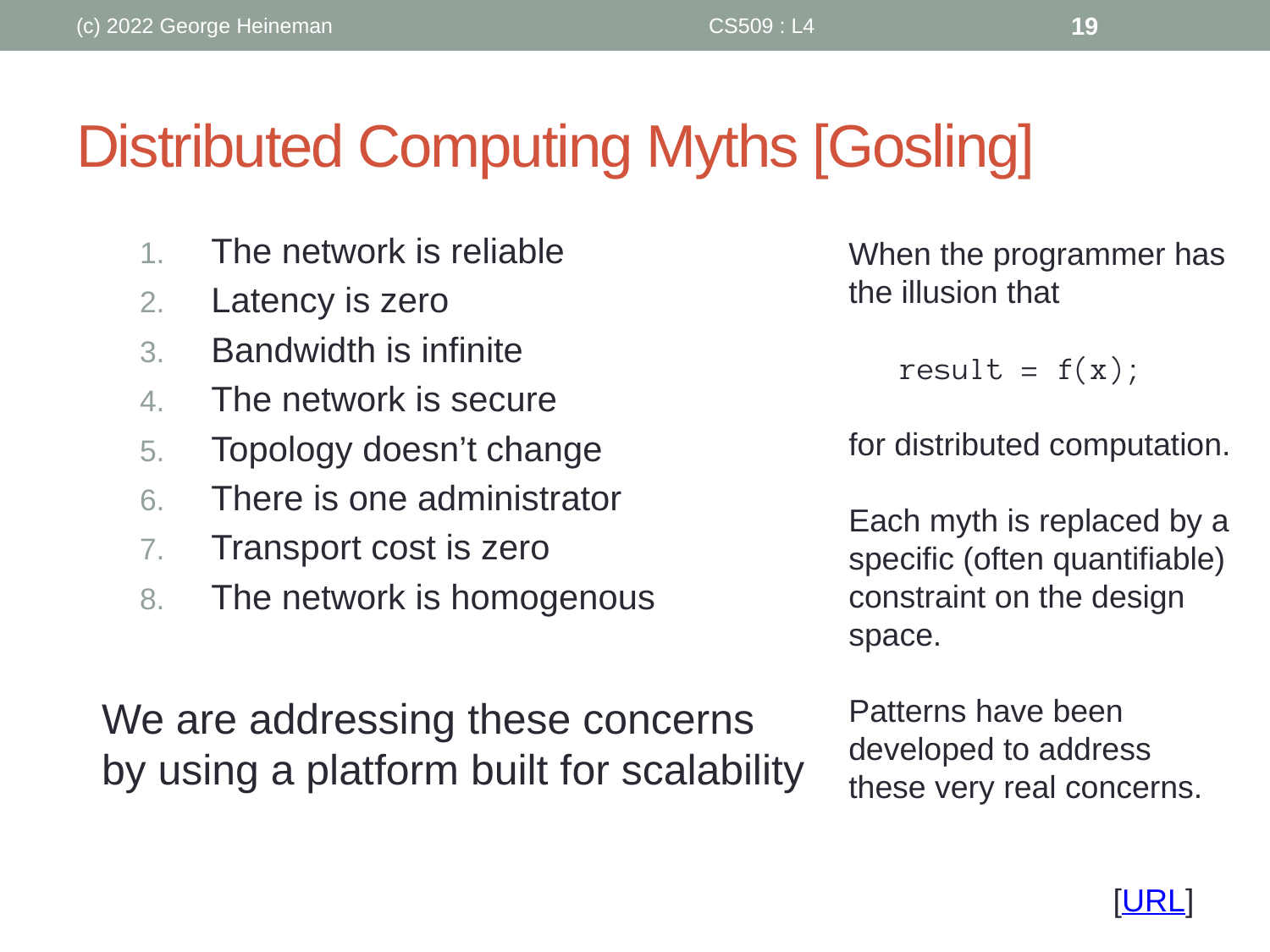

(c) 2022 George Heineman
CS509 : L4
19
# Distributed Computing Myths [Gosling]
The network is reliable
Latency is zero
Bandwidth is infinite
The network is secure
Topology doesn’t change
There is one administrator
Transport cost is zero
The network is homogenous

We are addressing these concerns
by using a platform built for scalability
When the programmer has the illusion that
   result = f(x);
for distributed computation.

Each myth is replaced by a specific (often quantifiable) constraint on the design space.

Patterns have been developed to address these very real concerns.
[URL]